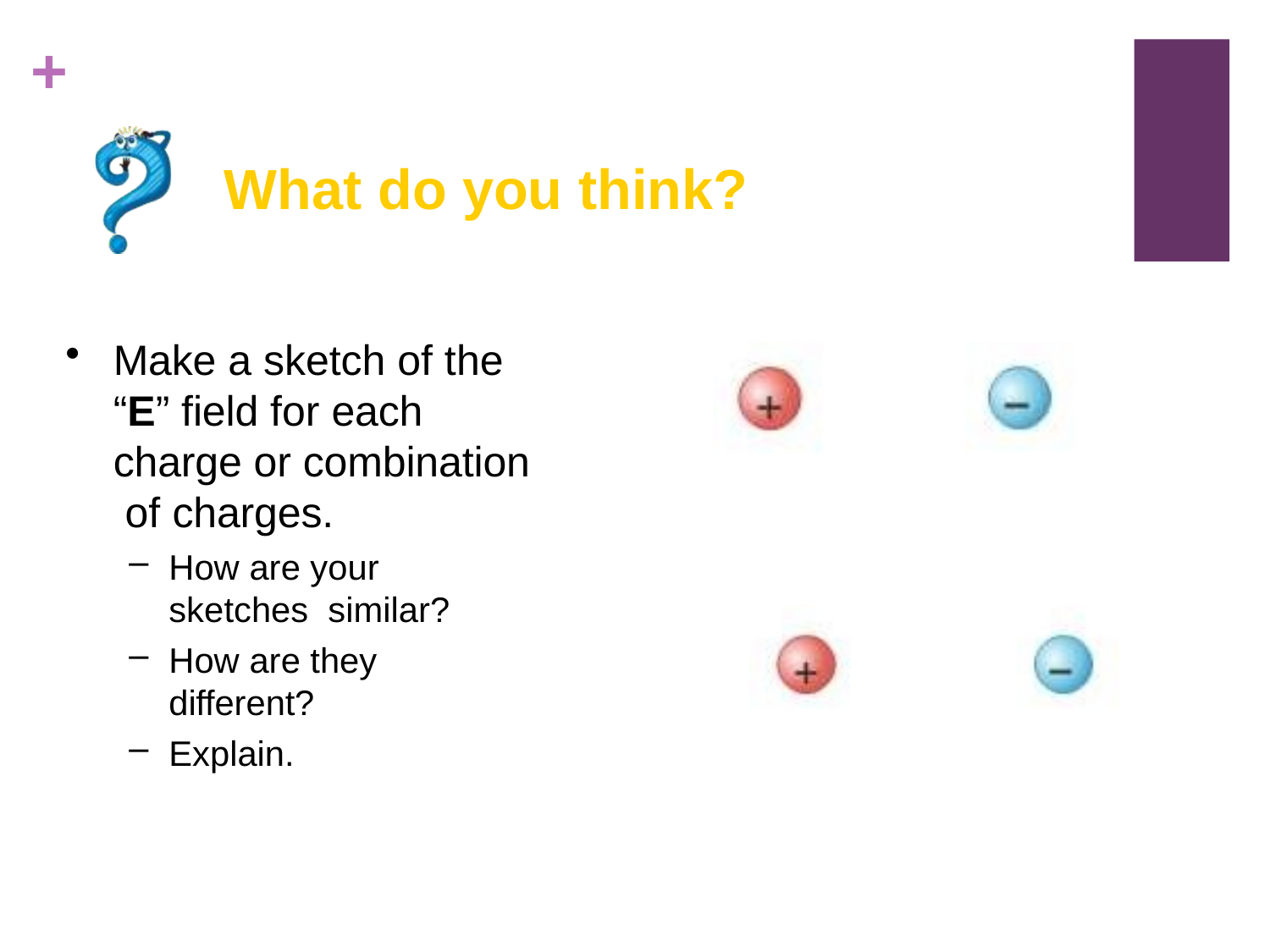

+

# What do you think?
Make a sketch of the  “E” field for each  charge or combination  of charges.
How are your sketches  similar?
How are they different?
Explain.